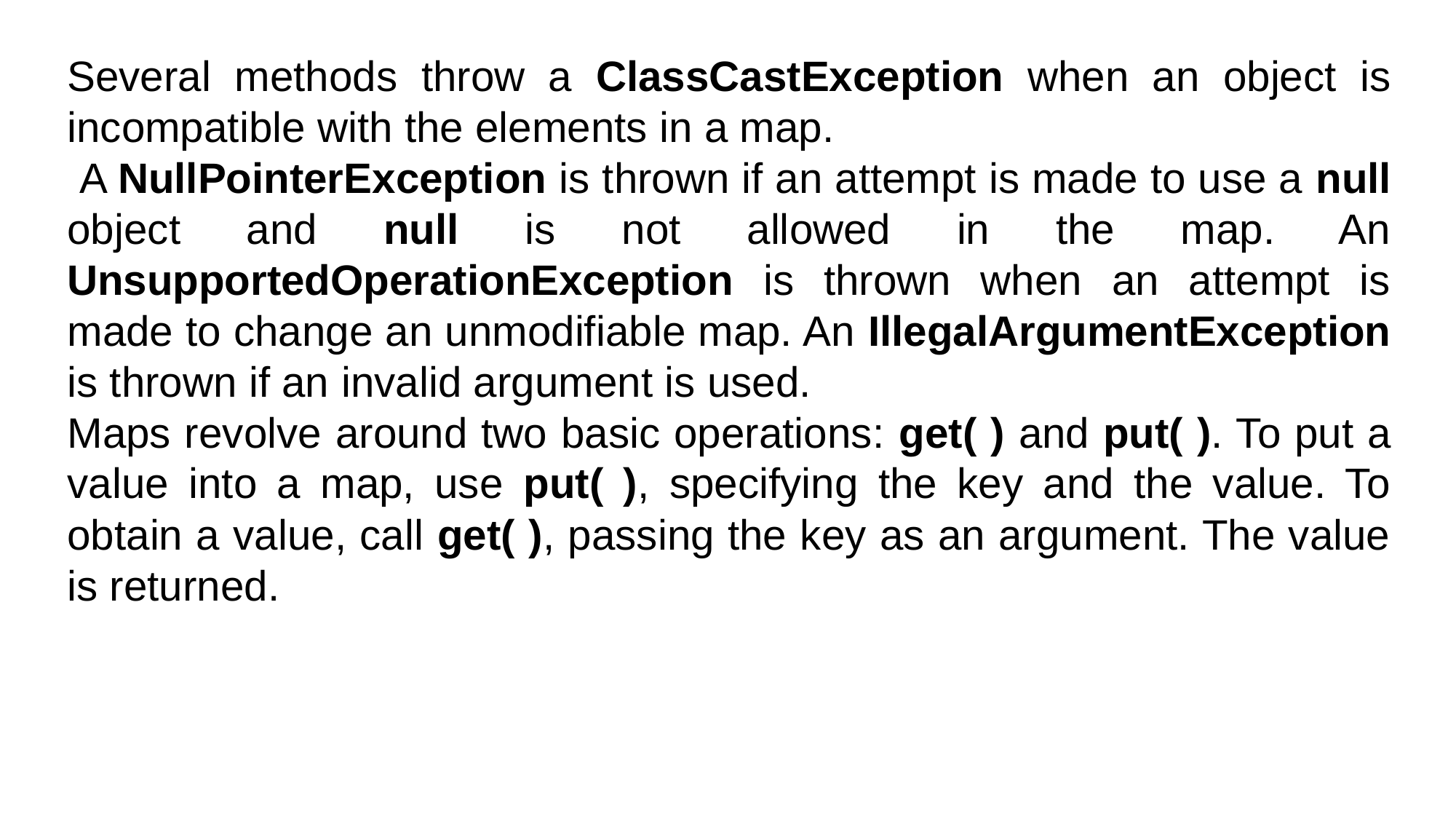

Several methods throw a ClassCastException when an object is incompatible with the elements in a map.
 A NullPointerException is thrown if an attempt is made to use a null object and null is not allowed in the map. An UnsupportedOperationException is thrown when an attempt is made to change an unmodifiable map. An IllegalArgumentException is thrown if an invalid argument is used.
Maps revolve around two basic operations: get( ) and put( ). To put a value into a map, use put( ), specifying the key and the value. To obtain a value, call get( ), passing the key as an argument. The value is returned.